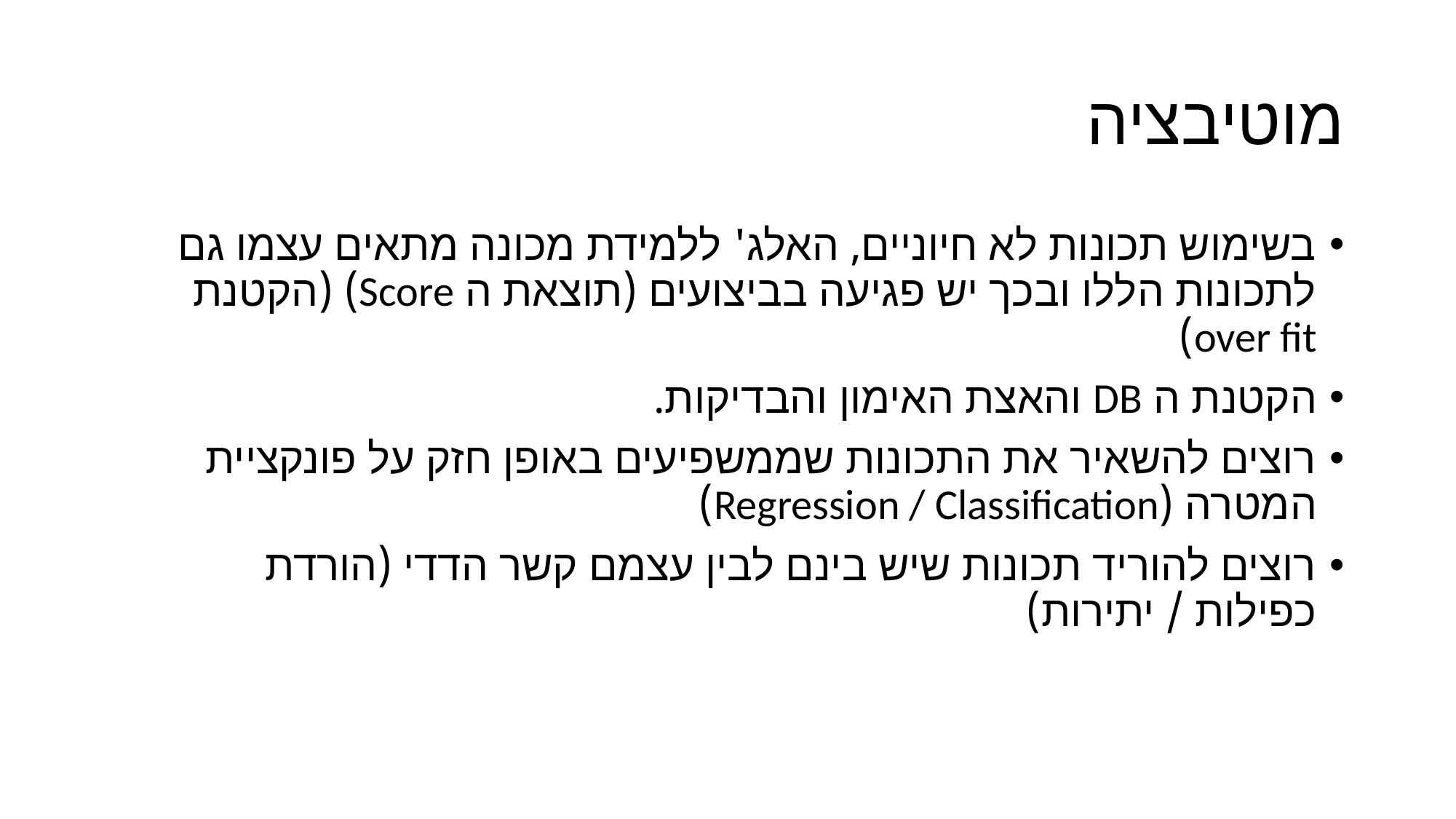

# מוטיבציה
בשימוש תכונות לא חיוניים, האלג' ללמידת מכונה מתאים עצמו גם לתכונות הללו ובכך יש פגיעה בביצועים (תוצאת ה Score) (הקטנת over fit)
הקטנת ה DB והאצת האימון והבדיקות.
רוצים להשאיר את התכונות שממשפיעים באופן חזק על פונקציית המטרה (Regression / Classification)
רוצים להוריד תכונות שיש בינם לבין עצמם קשר הדדי (הורדת כפילות / יתירות)